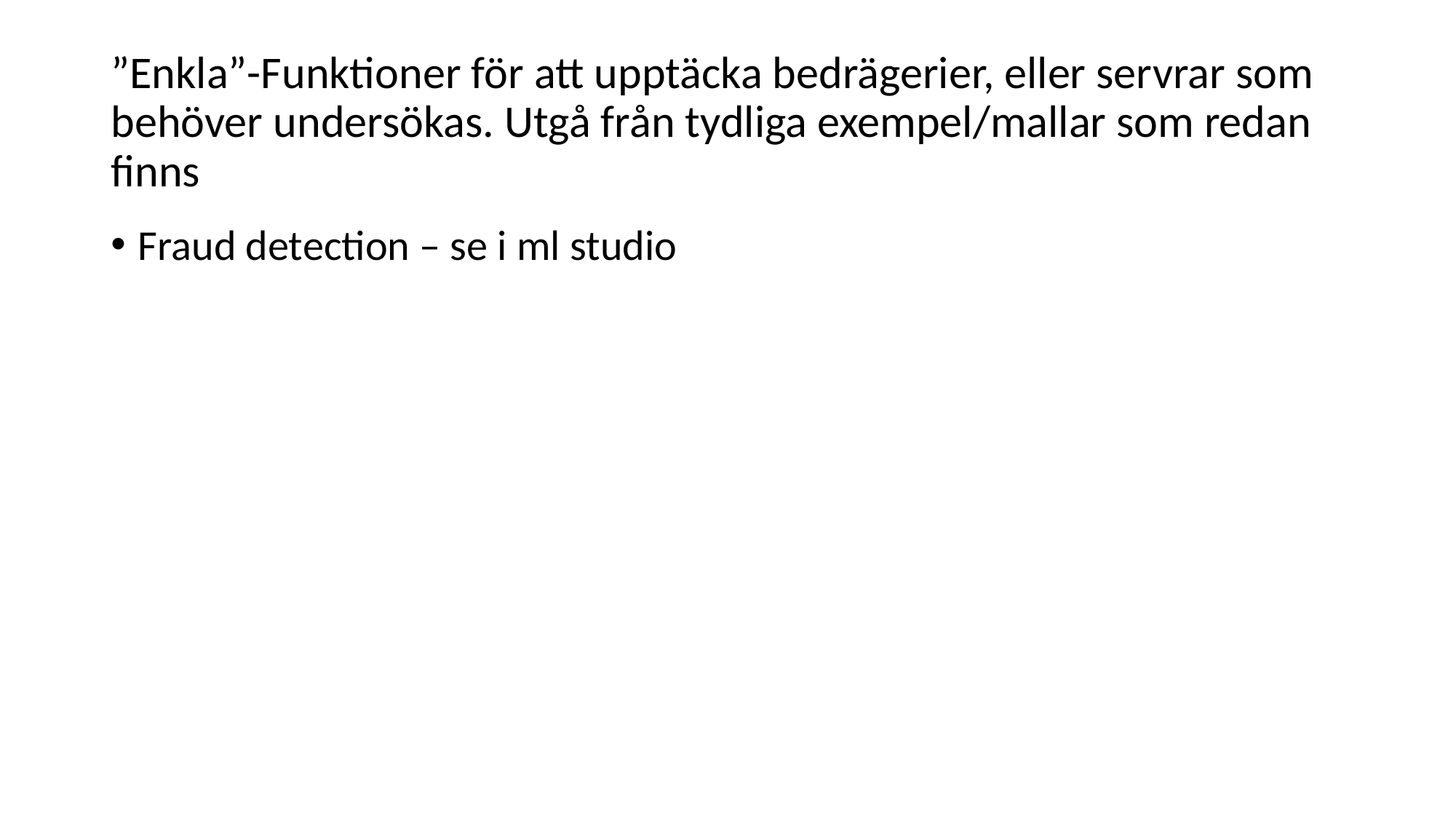

# ”Enkla”-Funktioner för att upptäcka bedrägerier, eller servrar som behöver undersökas. Utgå från tydliga exempel/mallar som redan finns
Fraud detection – se i ml studio